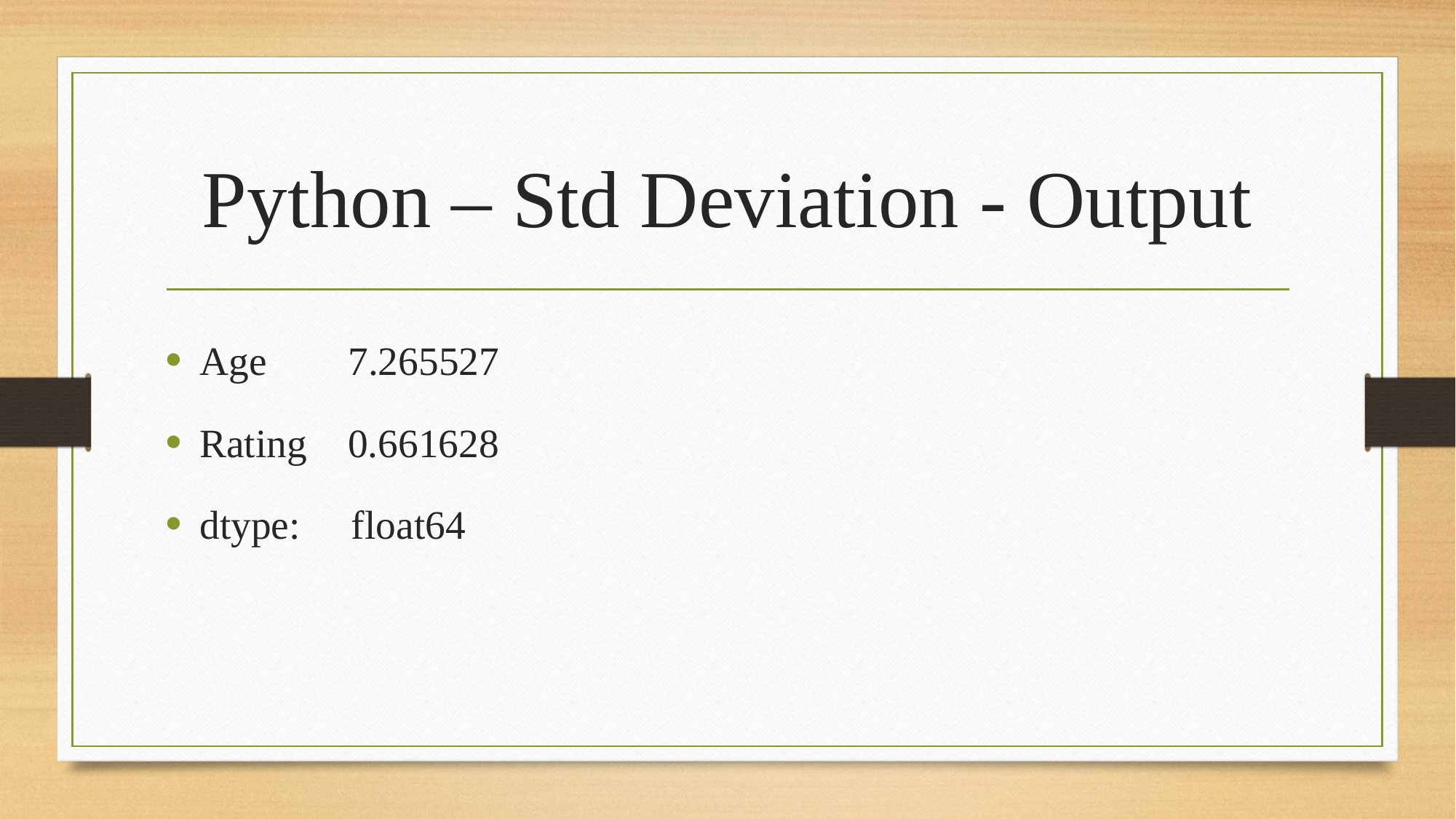

# Python – Std Deviation - Output
Age        7.265527
Rating    0.661628
dtype:     float64